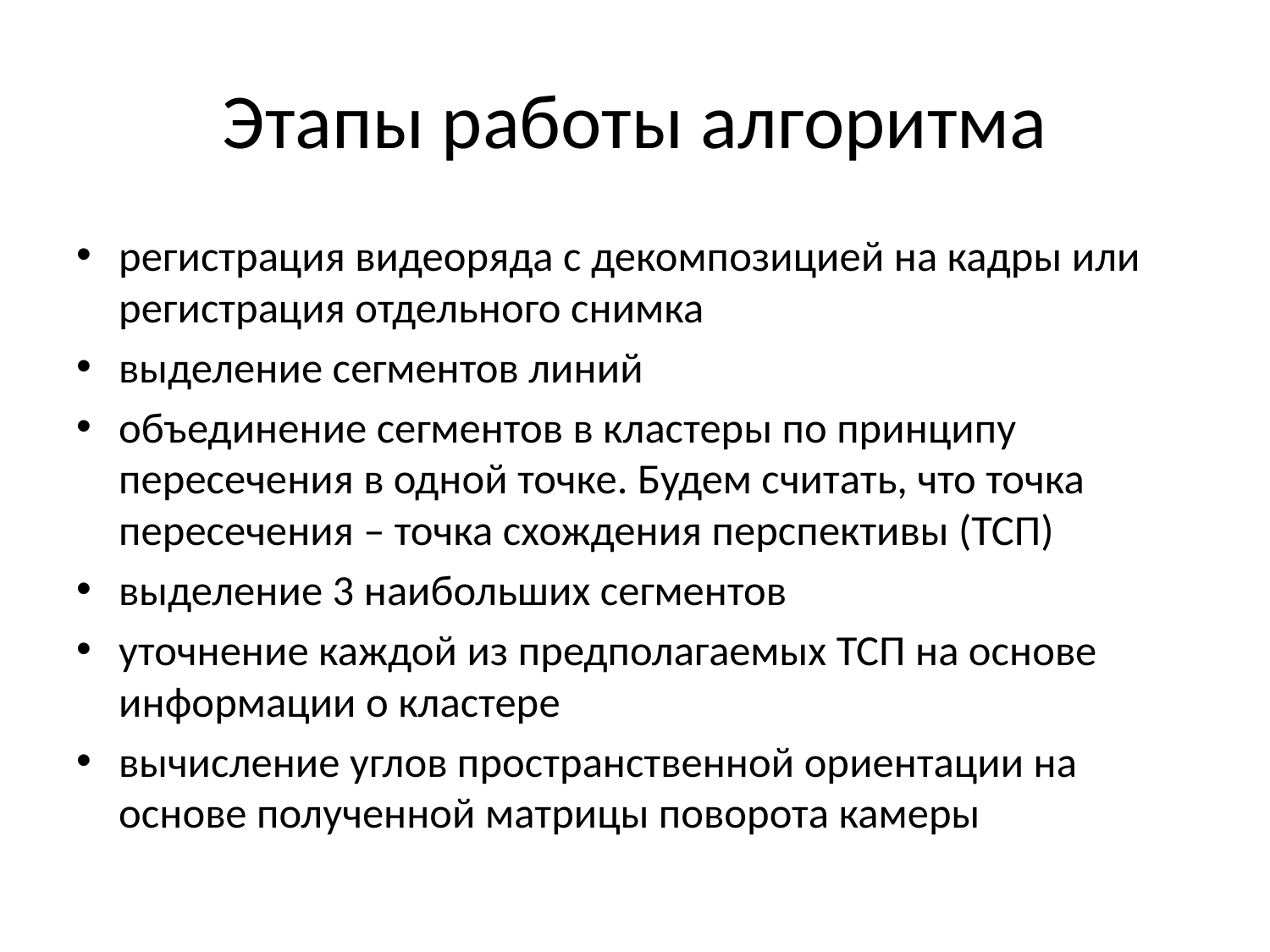

# Этапы работы алгоритма
регистрация видеоряда с декомпозицией на кадры или регистрация отдельного снимка
выделение сегментов линий
объединение сегментов в кластеры по принципу пересечения в одной точке. Будем считать, что точка пересечения – точка схождения перспективы (ТСП)
выделение 3 наибольших сегментов
уточнение каждой из предполагаемых ТСП на основе информации о кластере
вычисление углов пространственной ориентации на основе полученной матрицы поворота камеры